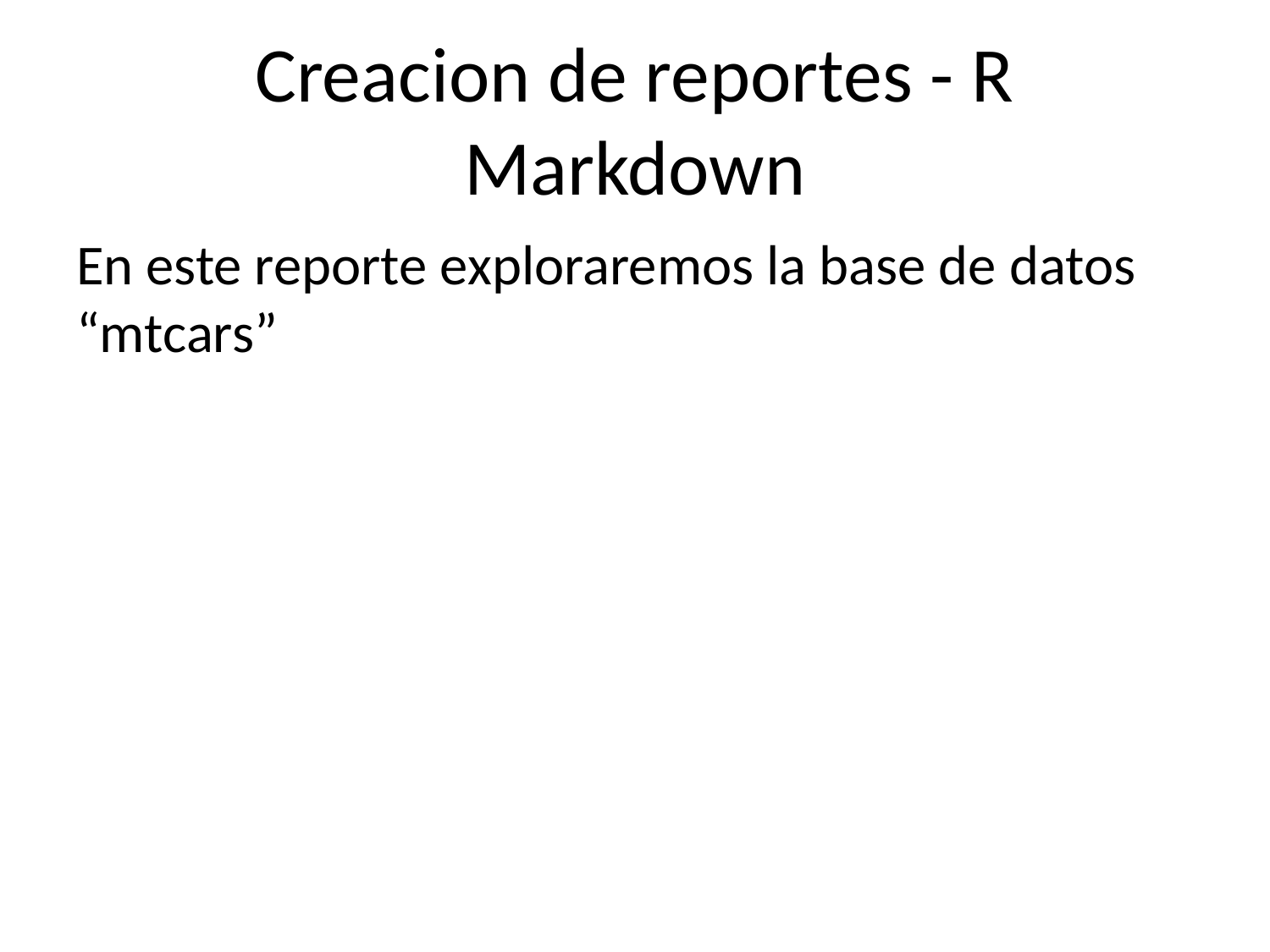

# Creacion de reportes - R Markdown
En este reporte exploraremos la base de datos “mtcars”